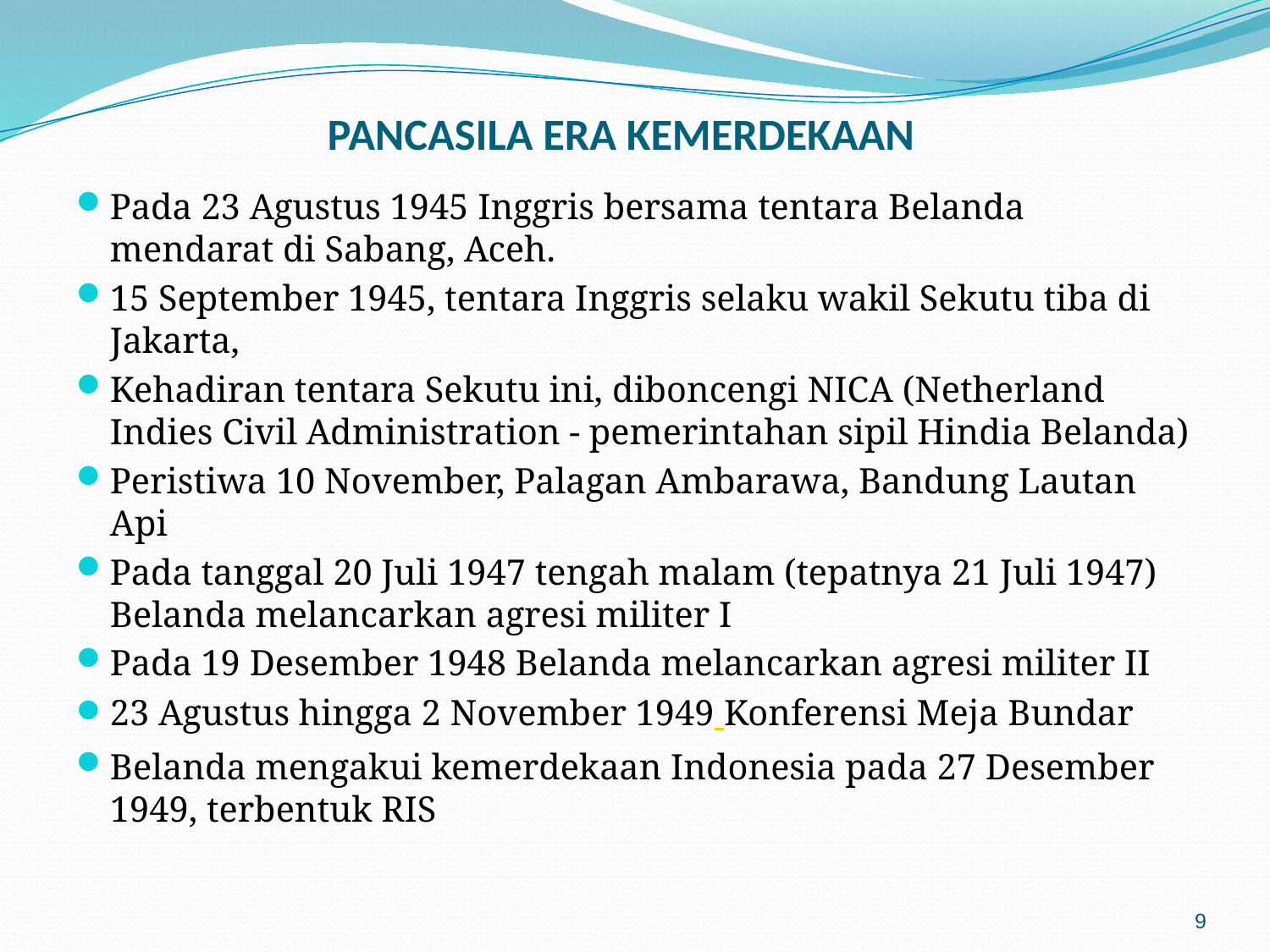

# PANCASILA ERA KEMERDEKAAN
Pada 23 Agustus 1945 Inggris bersama tentara Belanda mendarat di Sabang, Aceh.
15 September 1945, tentara Inggris selaku wakil Sekutu tiba di Jakarta,
Kehadiran tentara Sekutu ini, diboncengi NICA (Netherland Indies Civil Administration - pemerintahan sipil Hindia Belanda)
Peristiwa 10 November, Palagan Ambarawa, Bandung Lautan Api
Pada tanggal 20 Juli 1947 tengah malam (tepatnya 21 Juli 1947) Belanda melancarkan agresi militer I
Pada 19 Desember 1948 Belanda melancarkan agresi militer II
23 Agustus hingga 2 November 1949 Konferensi Meja Bundar
Belanda mengakui kemerdekaan Indonesia pada 27 Desember 1949, terbentuk RIS

9